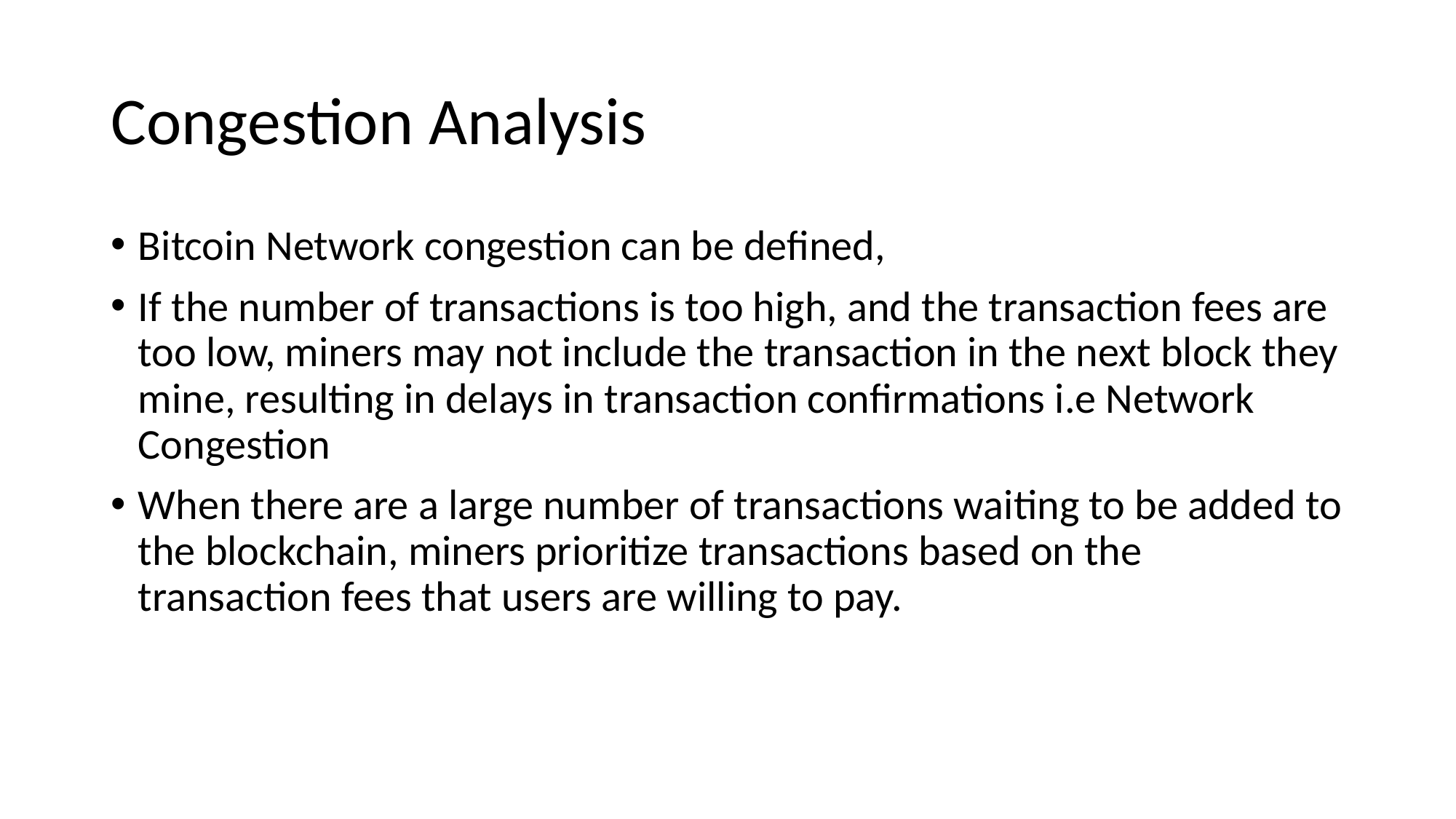

# Congestion Analysis
Bitcoin Network congestion can be defined,
If the number of transactions is too high, and the transaction fees are too low, miners may not include the transaction in the next block they mine, resulting in delays in transaction confirmations i.e Network Congestion
When there are a large number of transactions waiting to be added to the blockchain, miners prioritize transactions based on the transaction fees that users are willing to pay.